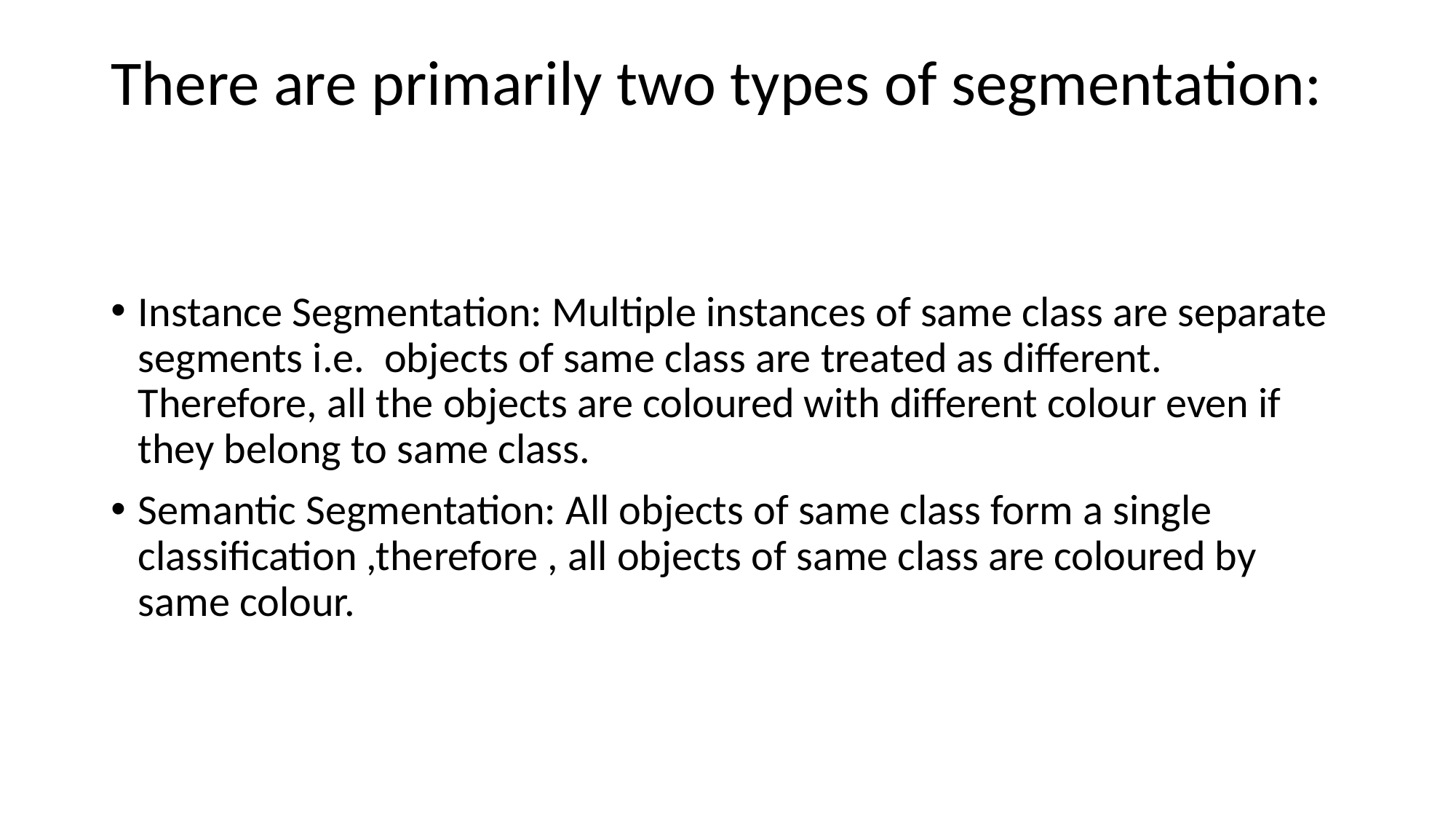

# There are primarily two types of segmentation:

Instance Segmentation: Multiple instances of same class are separate segments i.e.  objects of same class are treated as different. Therefore, all the objects are coloured with different colour even if they belong to same class.
Semantic Segmentation: All objects of same class form a single classification ,therefore , all objects of same class are coloured by same colour.